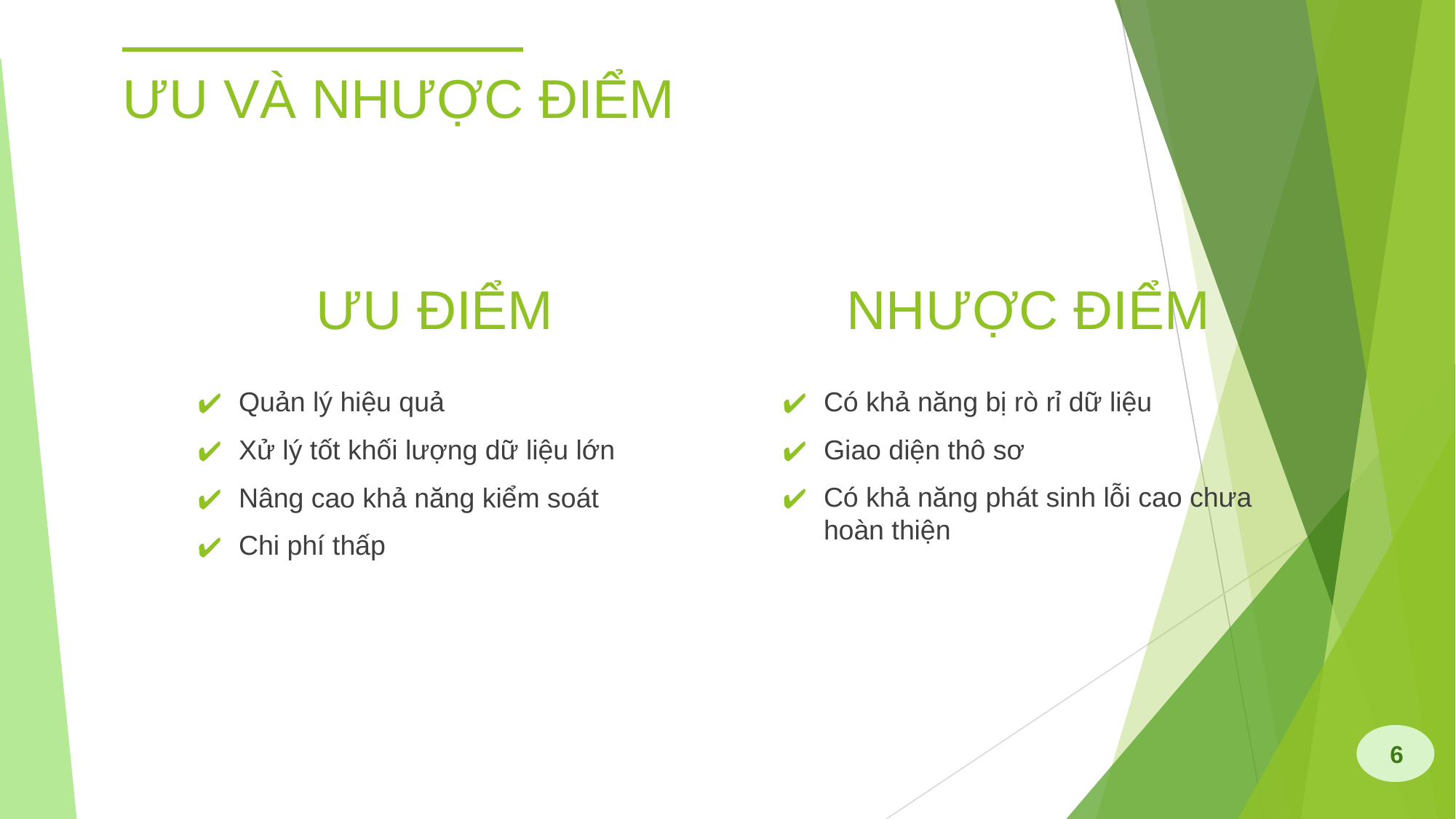

# ƯU VÀ NHƯỢC ĐIỂM

ƯU ĐIỂM
NHƯỢC ĐIỂM
Quản lý hiệu quả
Xử lý tốt khối lượng dữ liệu lớn
Nâng cao khả năng kiểm soát
Chi phí thấp
Có khả năng bị rò rỉ dữ liệu
Giao diện thô sơ
Có khả năng phát sinh lỗi cao chưa hoàn thiện
6